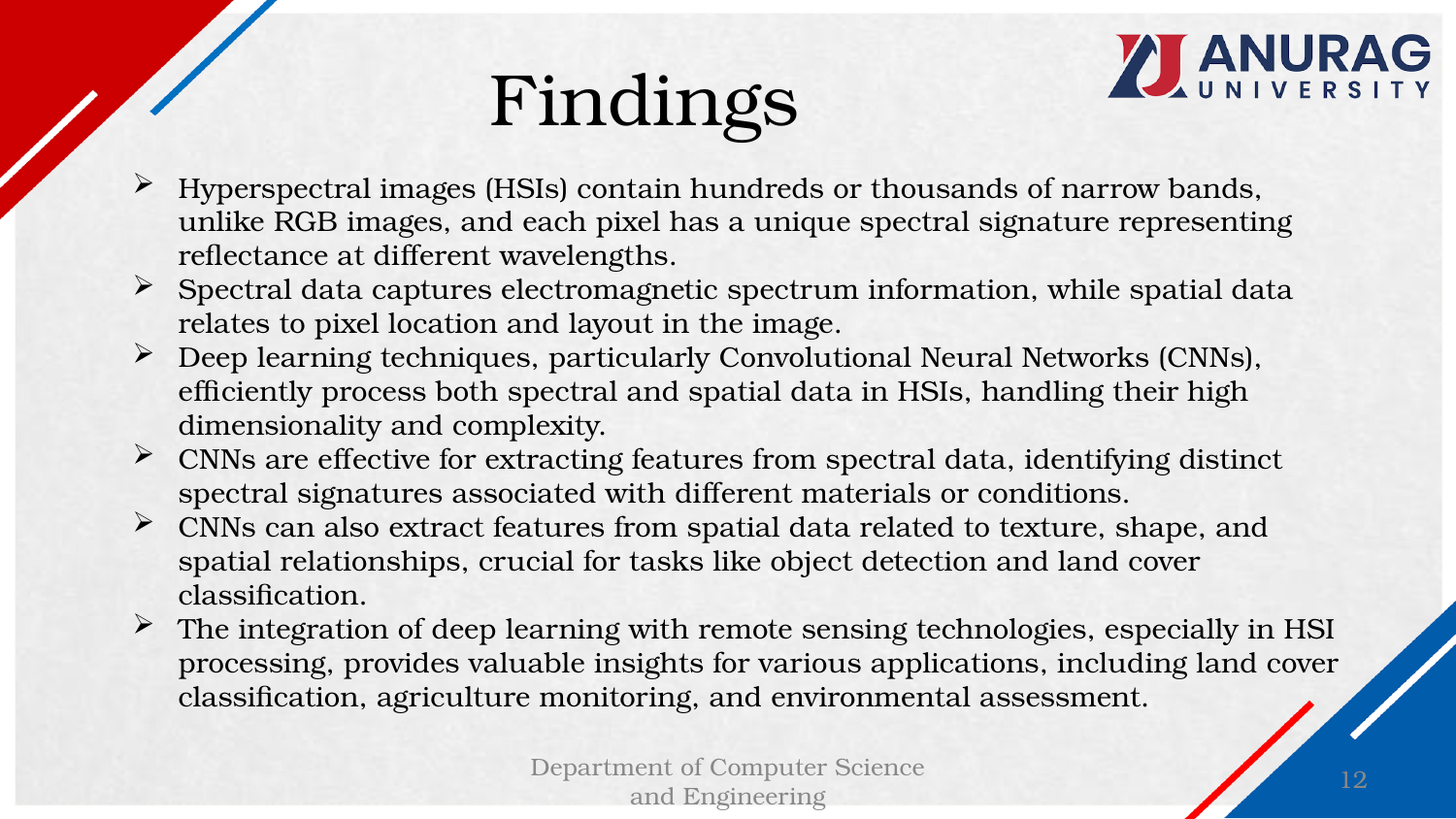

# Findings
Hyperspectral images (HSIs) contain hundreds or thousands of narrow bands, unlike RGB images, and each pixel has a unique spectral signature representing reflectance at different wavelengths.
Spectral data captures electromagnetic spectrum information, while spatial data relates to pixel location and layout in the image.
Deep learning techniques, particularly Convolutional Neural Networks (CNNs), efficiently process both spectral and spatial data in HSIs, handling their high dimensionality and complexity.
CNNs are effective for extracting features from spectral data, identifying distinct spectral signatures associated with different materials or conditions.
CNNs can also extract features from spatial data related to texture, shape, and spatial relationships, crucial for tasks like object detection and land cover classification.
The integration of deep learning with remote sensing technologies, especially in HSI processing, provides valuable insights for various applications, including land cover classification, agriculture monitoring, and environmental assessment.

Department of Computer Science and Engineering
12